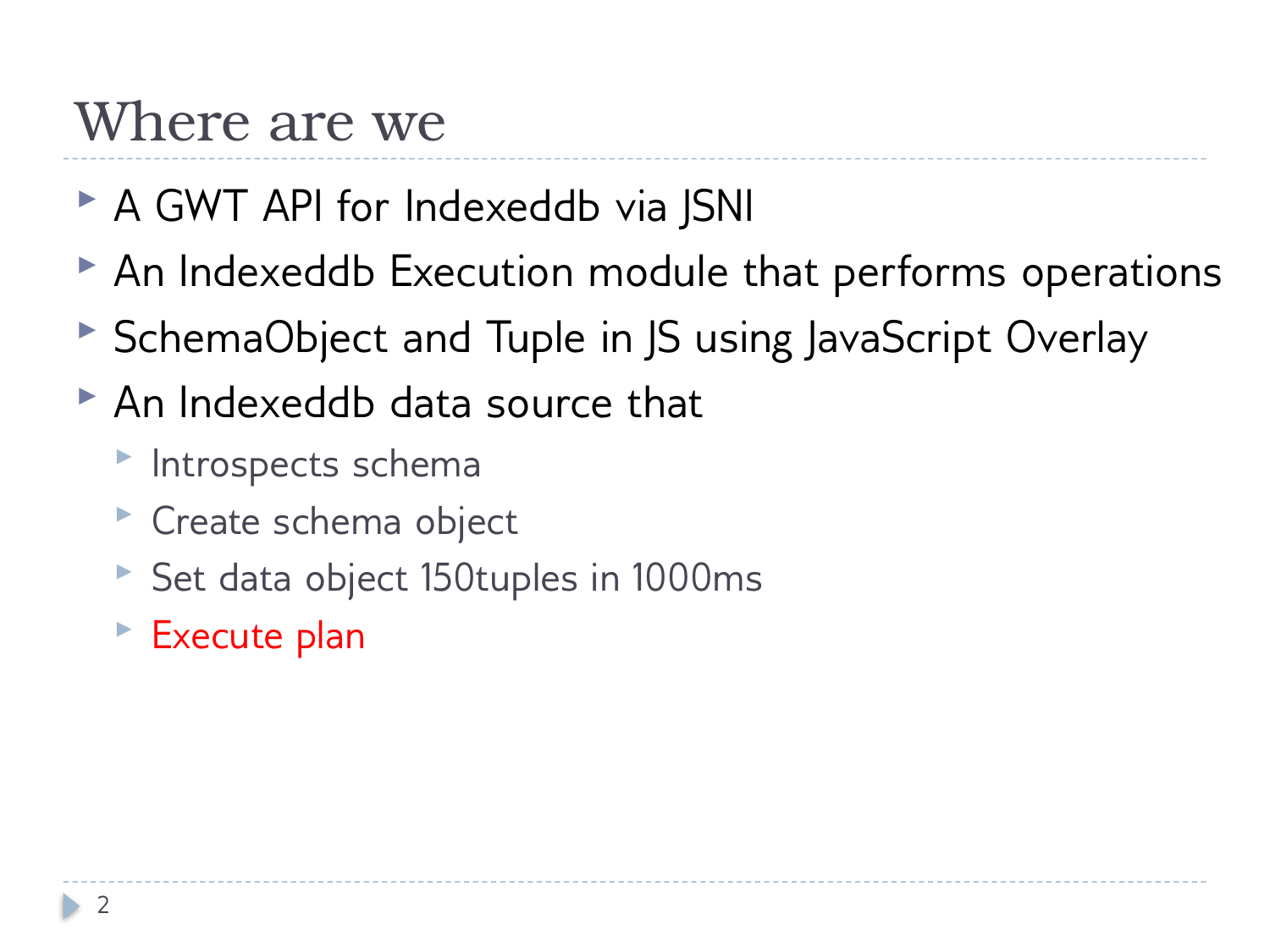

# Where are we
A GWT API for Indexeddb via JSNI
An Indexeddb Execution module that performs operations
SchemaObject and Tuple in JS using JavaScript Overlay
An Indexeddb data source that
Introspects schema
Create schema object
Set data object 150tuples in 1000ms
Execute plan

2